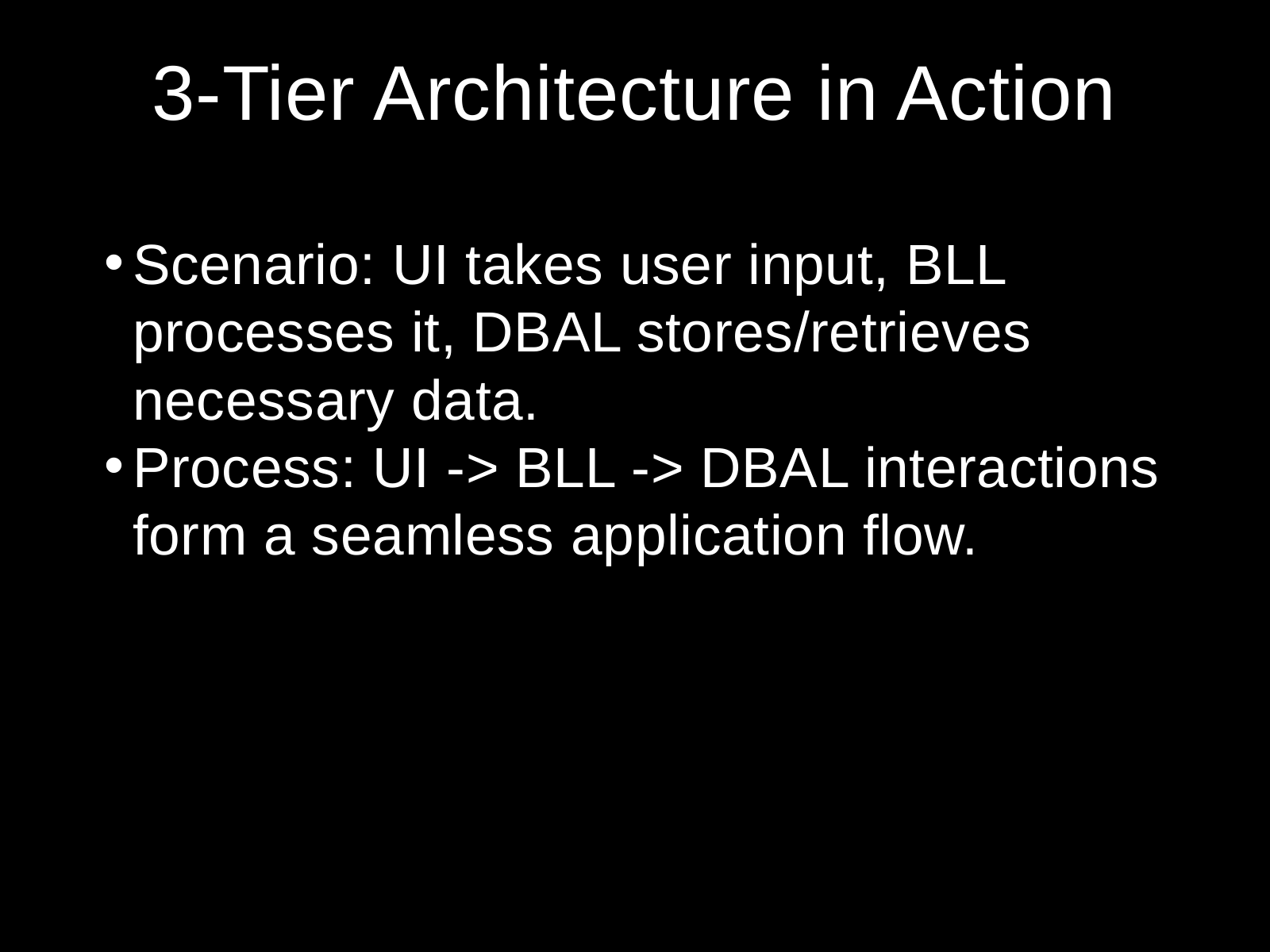

3-Tier Architecture in Action
Scenario: UI takes user input, BLL processes it, DBAL stores/retrieves necessary data.
Process: UI -> BLL -> DBAL interactions form a seamless application flow.